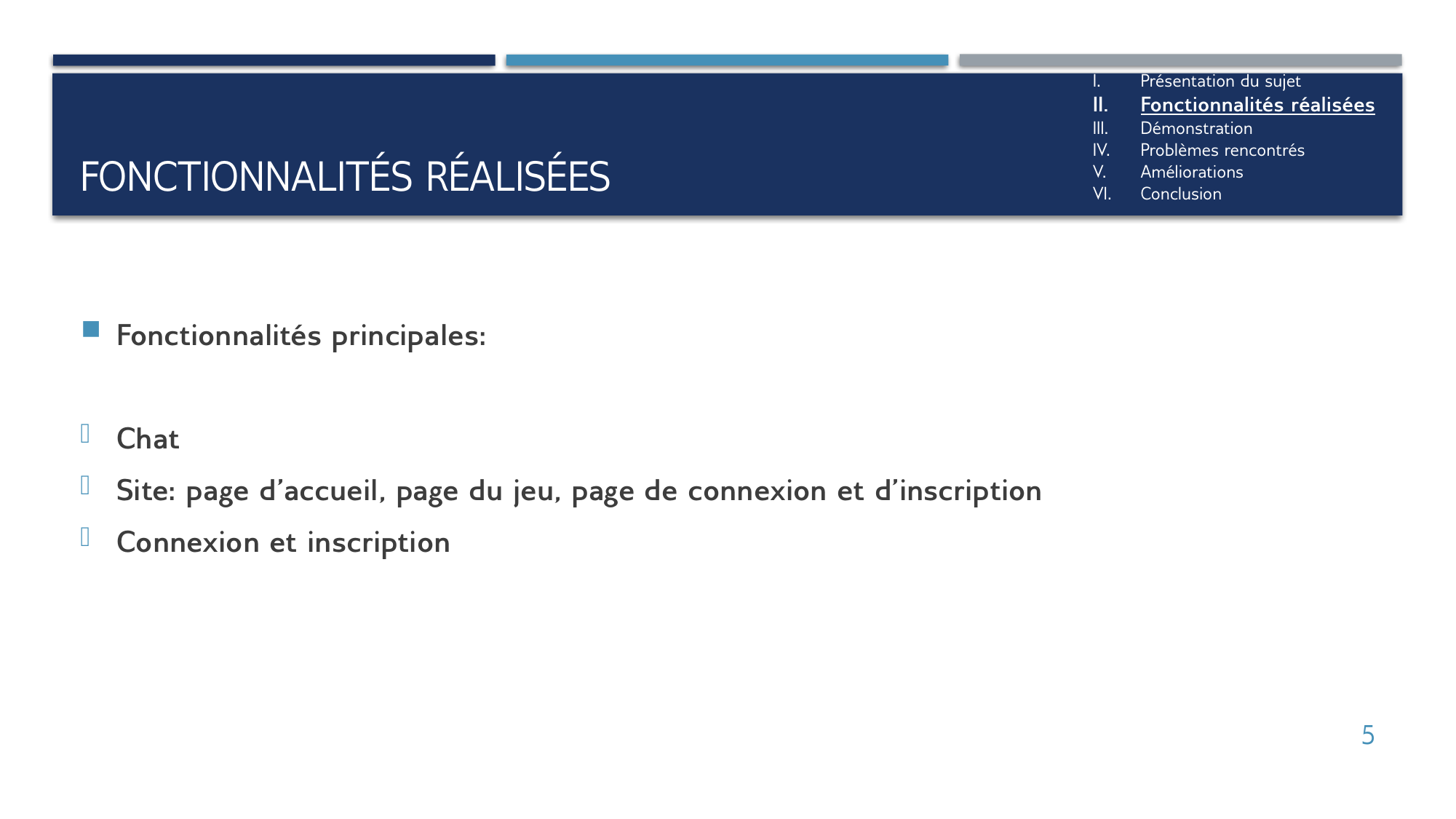

Présentation du sujet
Fonctionnalités réalisées
Démonstration
Problèmes rencontrés
Améliorations
Conclusion

# Fonctionnalités réalisées
Fonctionnalités principales:

Chat
Site: page d’accueil, page du jeu, page de connexion et d’inscription
Connexion et inscription

5